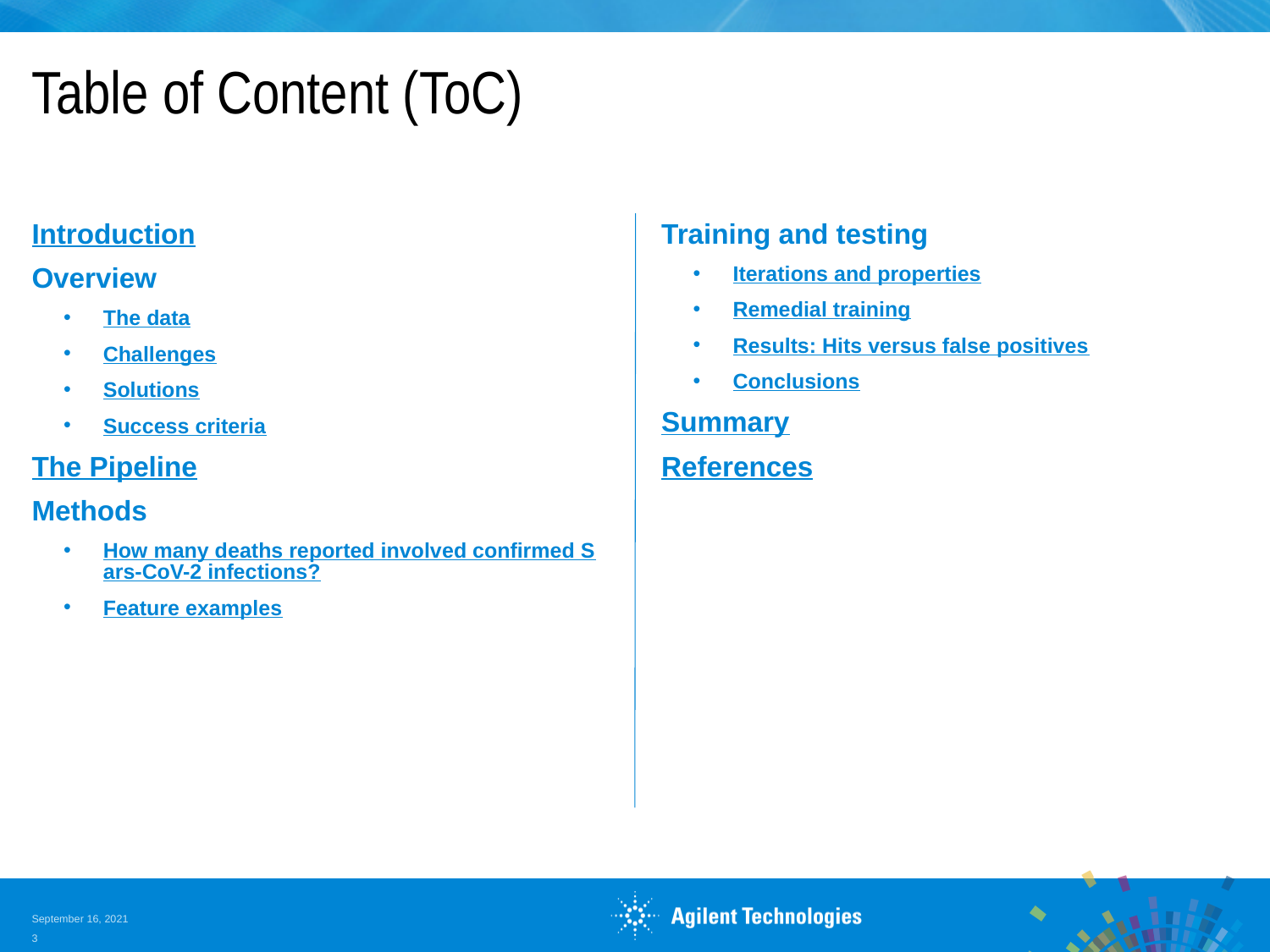

# Table of Content (ToC)
Introduction
Overview
The data
Challenges
Solutions
Success criteria
The Pipeline
Methods
How many deaths reported involved confirmed Sars-CoV-2 infections?
Feature examples

Training and testing
Iterations and properties
Remedial training
Results: Hits versus false positives
Conclusions
Summary
References